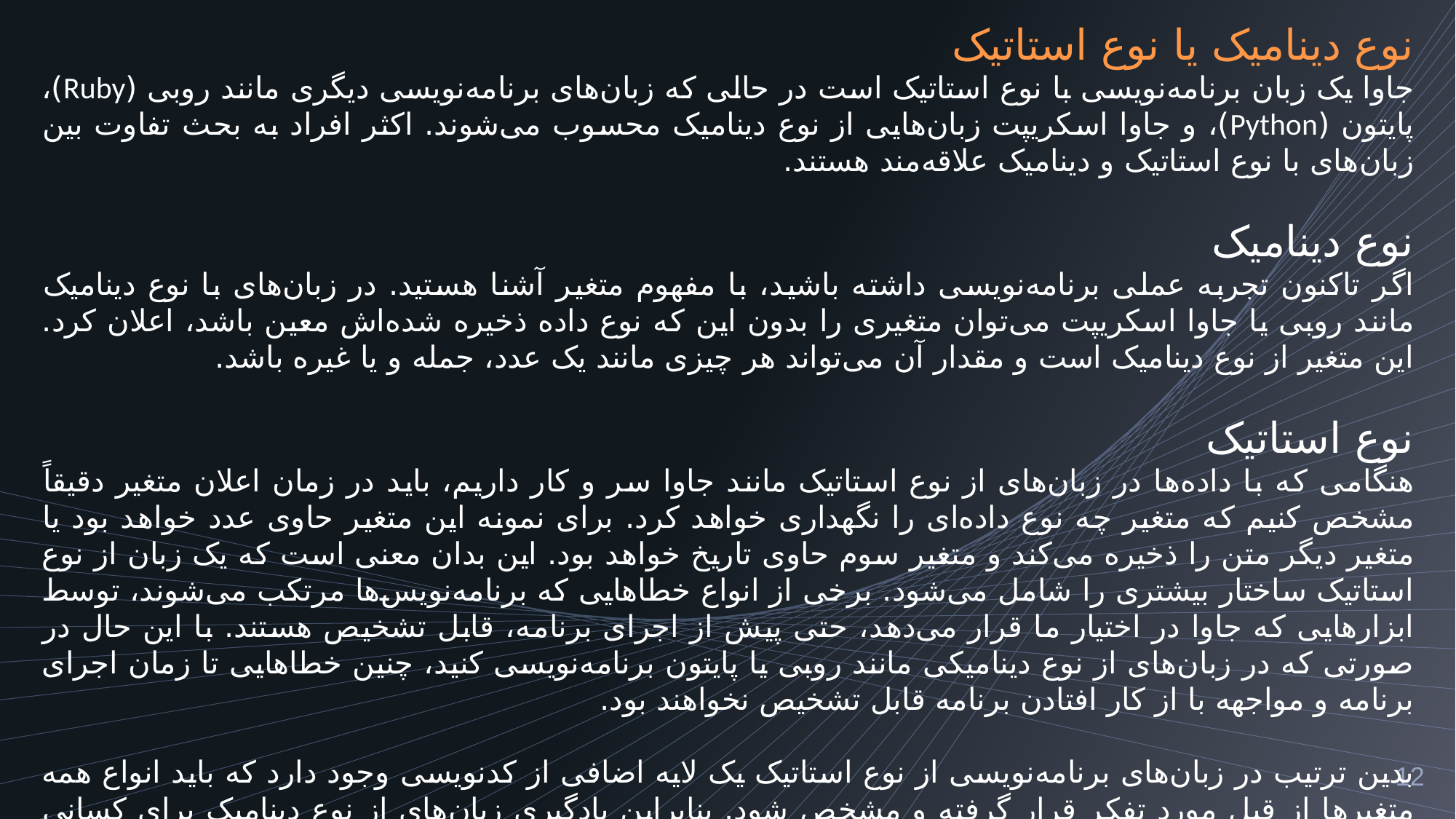

نوع دینامیک یا نوع استاتیک
جاوا یک زبان برنامه‌نویسی با نوع استاتیک است در حالی که زبان‌های برنامه‌نویسی دیگری مانند روبی (Ruby)، پایتون (Python)، و جاوا اسکریپت زبان‌هایی از نوع دینامیک محسوب می‌شوند. اکثر افراد به بحث تفاوت بین زبان‌های با نوع استاتیک و دینامیک علاقه‌مند هستند.

نوع دینامیک
اگر تاکنون تجربه عملی برنامه‌نویسی داشته باشید، با مفهوم متغیر آشنا هستید. در زبان‌های با نوع دینامیک مانند روبی یا جاوا اسکریپت می‌توان متغیری را بدون این که نوع داده ذخیره شده‌اش معین باشد، اعلان کرد. این متغیر از نوع دینامیک است و مقدار آن می‌تواند هر چیزی مانند یک عدد، جمله و یا غیره باشد.

نوع استاتیک
هنگامی که با داده‌ها در زبان‌های از نوع استاتیک مانند جاوا سر و کار داریم، باید در زمان اعلان متغیر دقیقاً مشخص کنیم که متغیر چه نوع داده‌ای را نگهداری خواهد کرد. برای نمونه این متغیر حاوی عدد خواهد بود یا متغیر دیگر متن را ذخیره می‌کند و متغیر سوم حاوی تاریخ خواهد بود. این بدان معنی است که یک زبان از نوع استاتیک ساختار بیشتری را شامل می‌شود. برخی از انواع خطاهایی که برنامه‌نویس‌ها مرتکب می‌شوند، توسط ابزارهایی که جاوا در اختیار ما قرار می‌دهد، حتی پیش از اجرای برنامه، قابل تشخیص هستند. با این حال در صورتی که در زبان‌های از نوع دینامیکی مانند روبی یا پایتون برنامه‌نویسی کنید، چنین خطاهایی تا زمان اجرای برنامه و مواجهه با از کار افتادن برنامه قابل تشخیص نخواهند بود.

بدین ترتیب در زبان‌های برنامه‌نویسی از نوع استاتیک یک لایه اضافی از کدنویسی وجود دارد که باید انواع همه متغیرها از قبل مورد تفکر قرار گرفته و مشخص شود. بنابراین یادگیری زبان‌های از نوع دینامیک برای کسانی که اولین زبان برنامه‌نویسی‌شان از نوع استاتیک بوده است، بسیار آسان‌تر از مسیر معکوس آن خواهد بود.
12